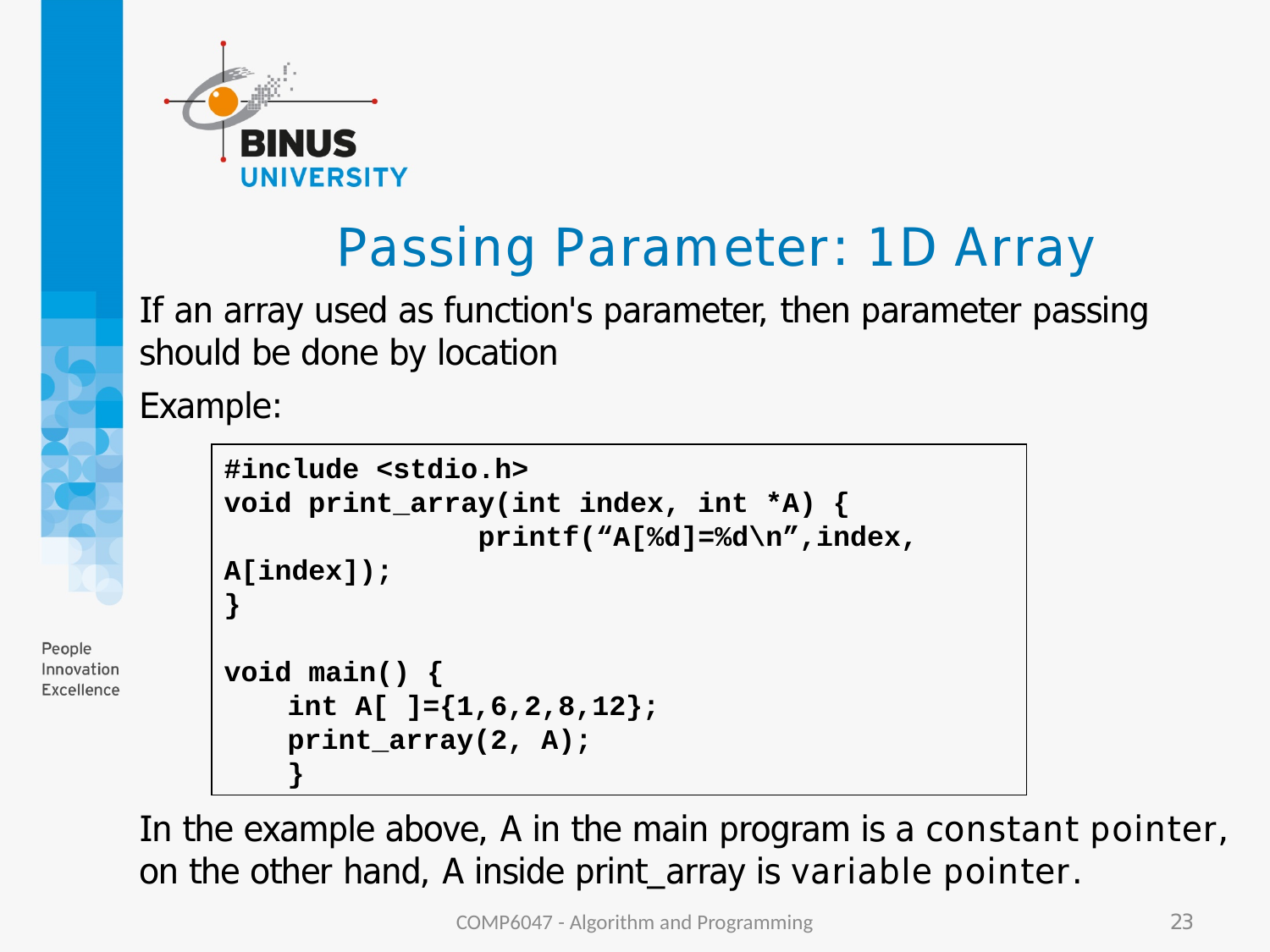

# Passing Parameter: 1D Array
If an array used as function's parameter, then parameter passing should be done by location
Example:

In the example above, A in the main program is a constant pointer, on the other hand, A inside print_array is variable pointer.

#include <stdio.h>
void print_array(int index, int *A) {
		printf(“A[%d]=%d\n”,index, A[index]);
}

void main() {
int A[ ]={1,6,2,8,12};
print_array(2, A);
}
COMP6047 - Algorithm and Programming
23